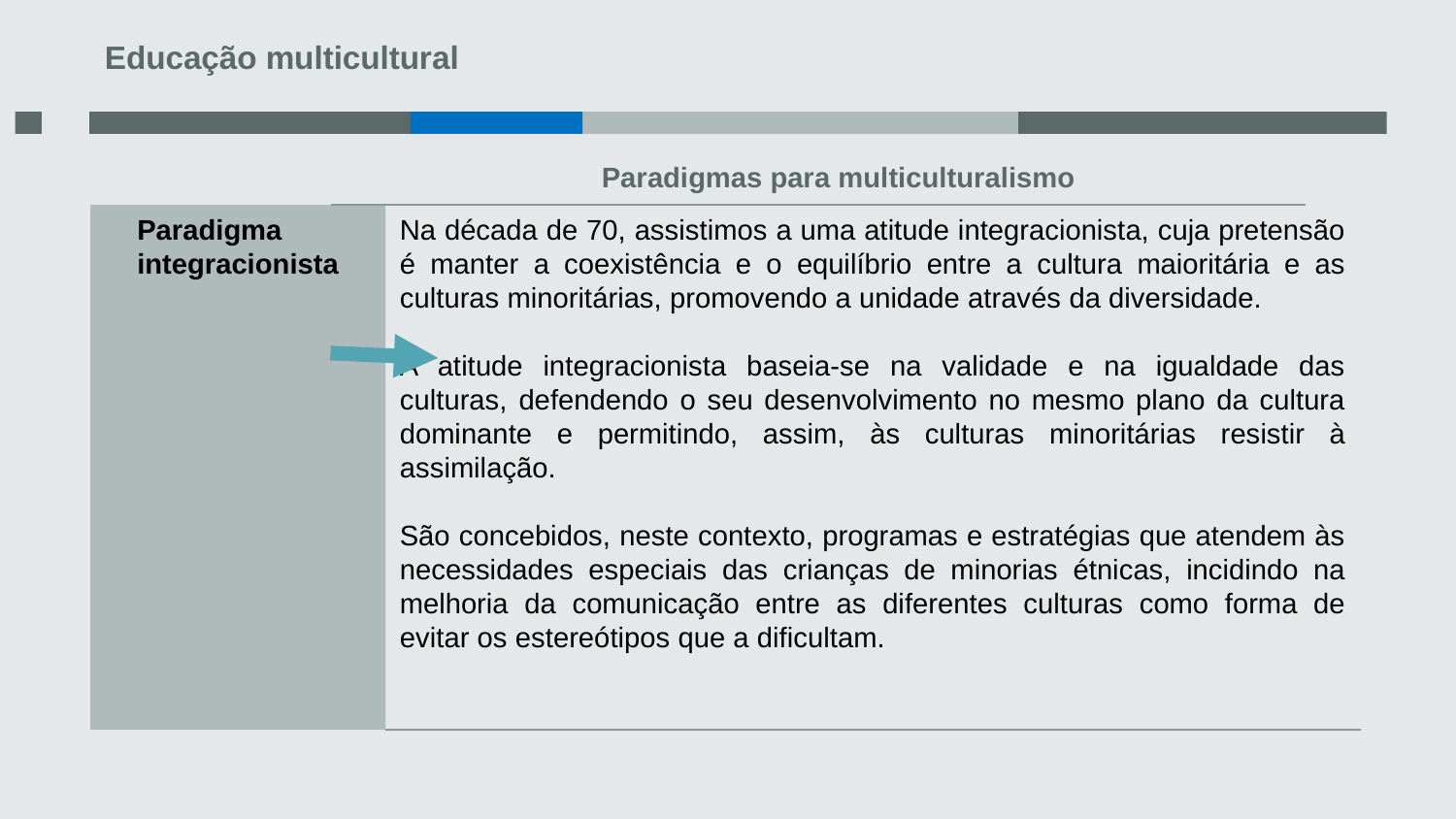

Educação multicultural

5
Paradigmas para multiculturalismo

Na década de 70, assistimos a uma atitude integracionista, cuja pretensão é manter a coexistência e o equilíbrio entre a cultura maioritária e as culturas minoritárias, promovendo a unidade através da diversidade.

A atitude integracionista baseia-se na validade e na igualdade das culturas, defendendo o seu desenvolvimento no mesmo plano da cultura dominante e permitindo, assim, às culturas minoritárias resistir à assimilação.

São concebidos, neste contexto, programas e estratégias que atendem às necessidades especiais das crianças de minorias étnicas, incidindo na melhoria da comunicação entre as diferentes culturas como forma de evitar os estereótipos que a dificultam.

Paradigma integracionista